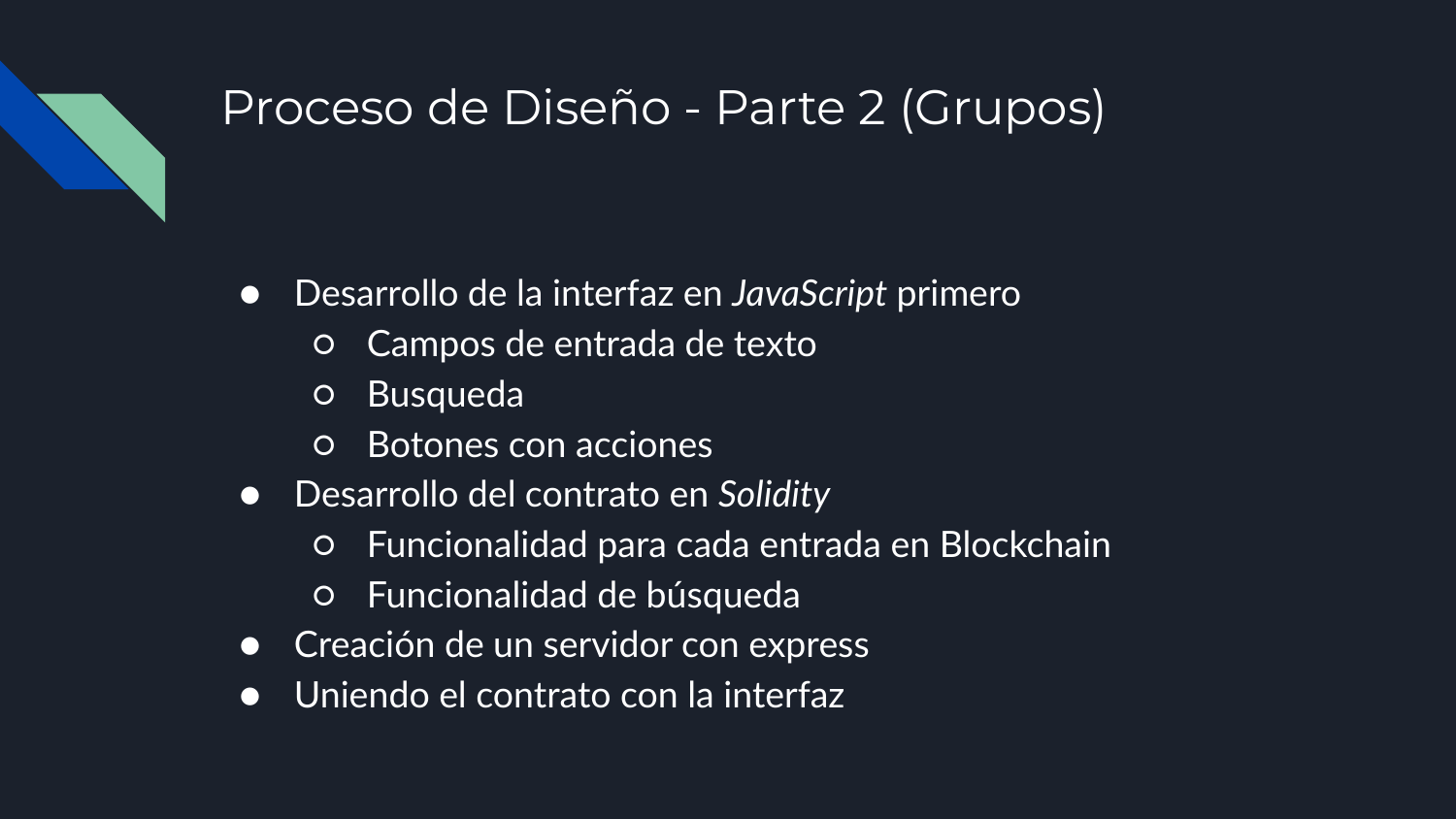

# Proceso de Diseño - Parte 2 (Grupos)
Desarrollo de la interfaz en JavaScript primero
Campos de entrada de texto
Busqueda
Botones con acciones
Desarrollo del contrato en Solidity
Funcionalidad para cada entrada en Blockchain
Funcionalidad de búsqueda
Creación de un servidor con express
Uniendo el contrato con la interfaz